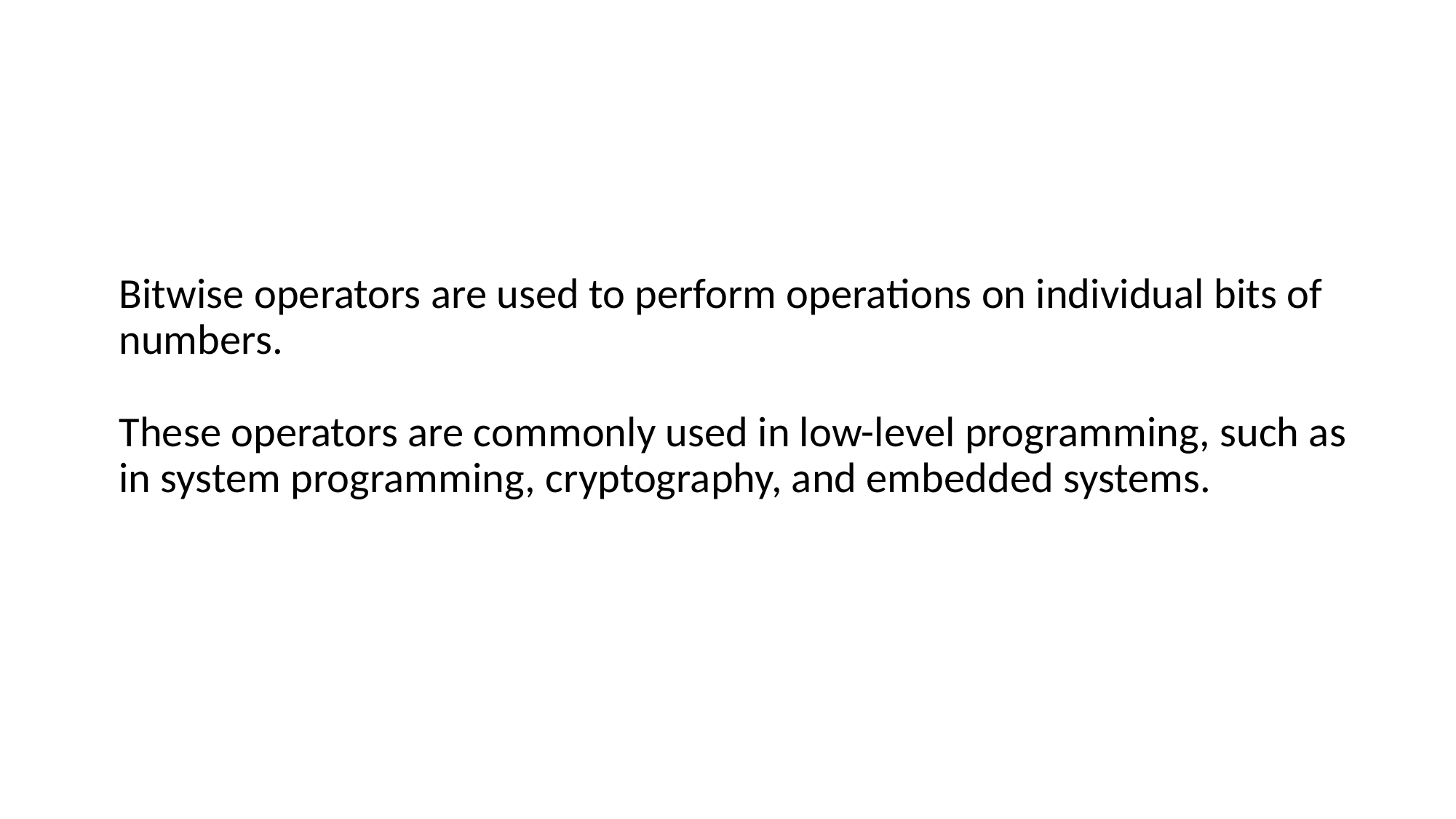

# Bitwise operators are used to perform operations on individual bits of numbers. These operators are commonly used in low-level programming, such as in system programming, cryptography, and embedded systems.